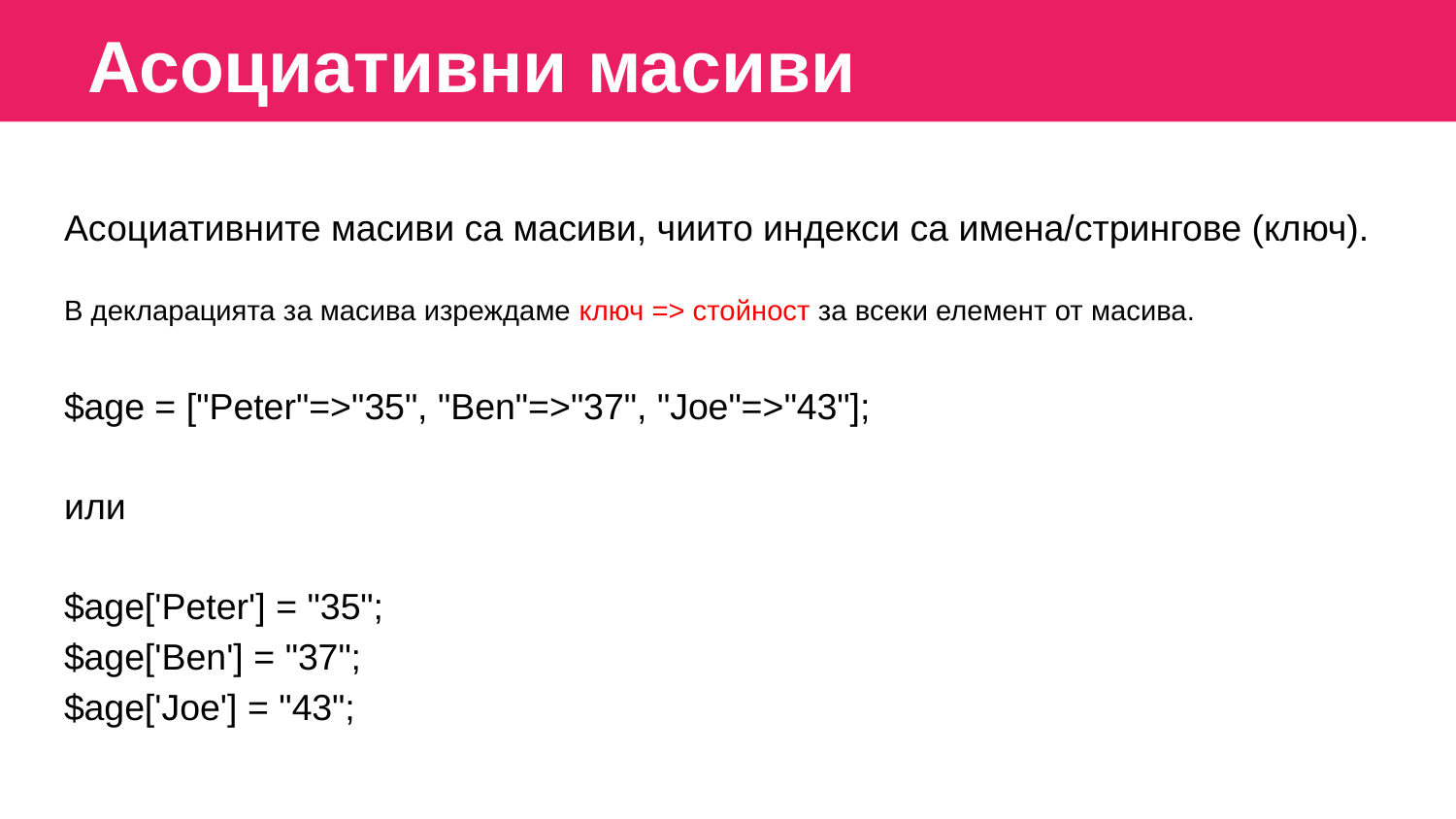

Асоциативни масиви
Асоциативните масиви са масиви, чиито индекси са имена/стрингове (ключ).

В декларацията за масива изреждаме ключ => стойност за всеки елемент от масива.

$age = ["Peter"=>"35", "Ben"=>"37", "Joe"=>"43"];

или

$age['Peter'] = "35";
$age['Ben'] = "37";
$age['Joe'] = "43";